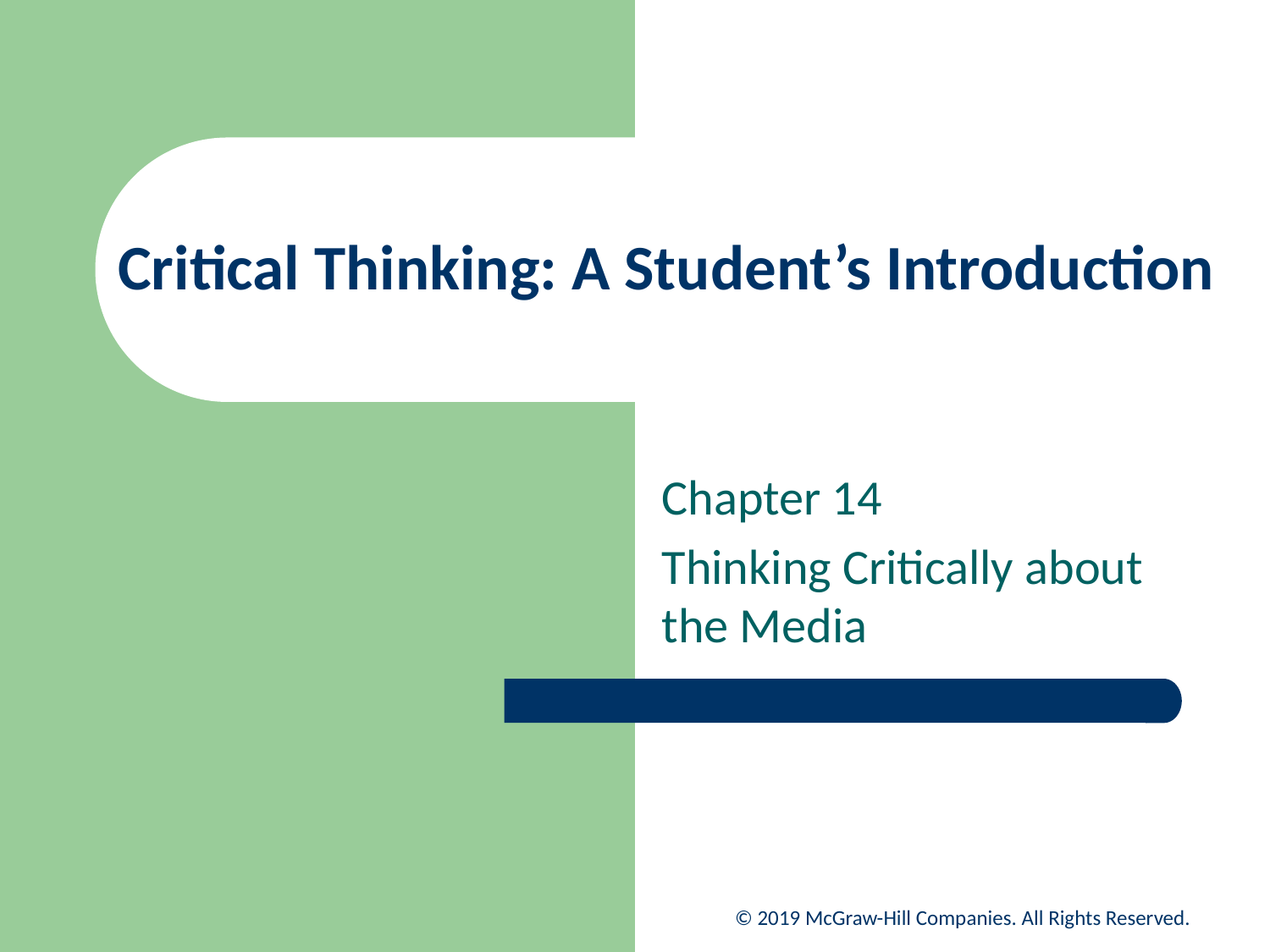

# Critical Thinking: A Student’s Introduction
Chapter 14
Thinking Critically about the Media
© 2019 McGraw-Hill Companies. All Rights Reserved.